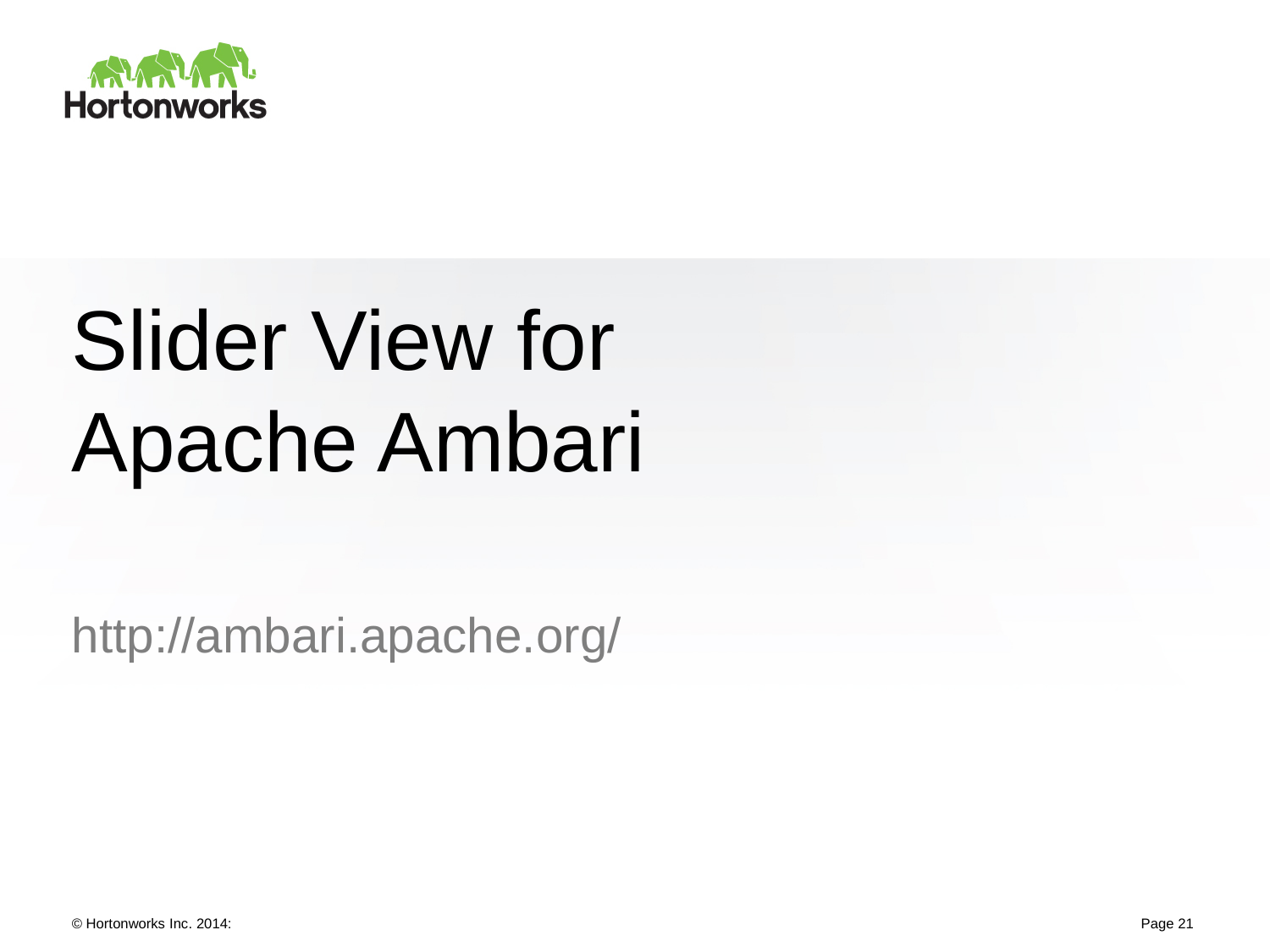

# Slider View for Apache Ambari
http://ambari.apache.org/
Page 21